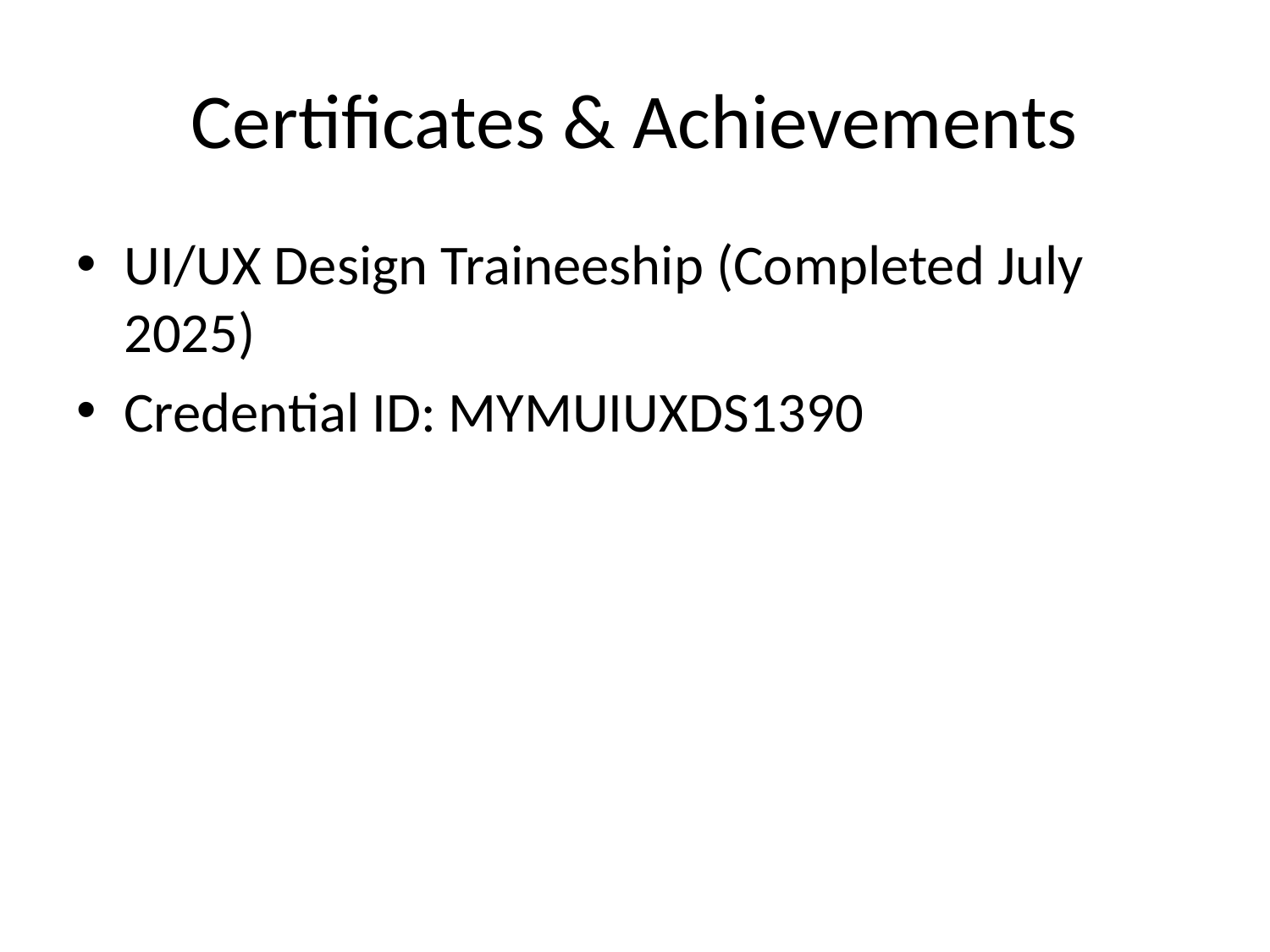

# Certificates & Achievements
UI/UX Design Traineeship (Completed July 2025)
Credential ID: MYMUIUXDS1390